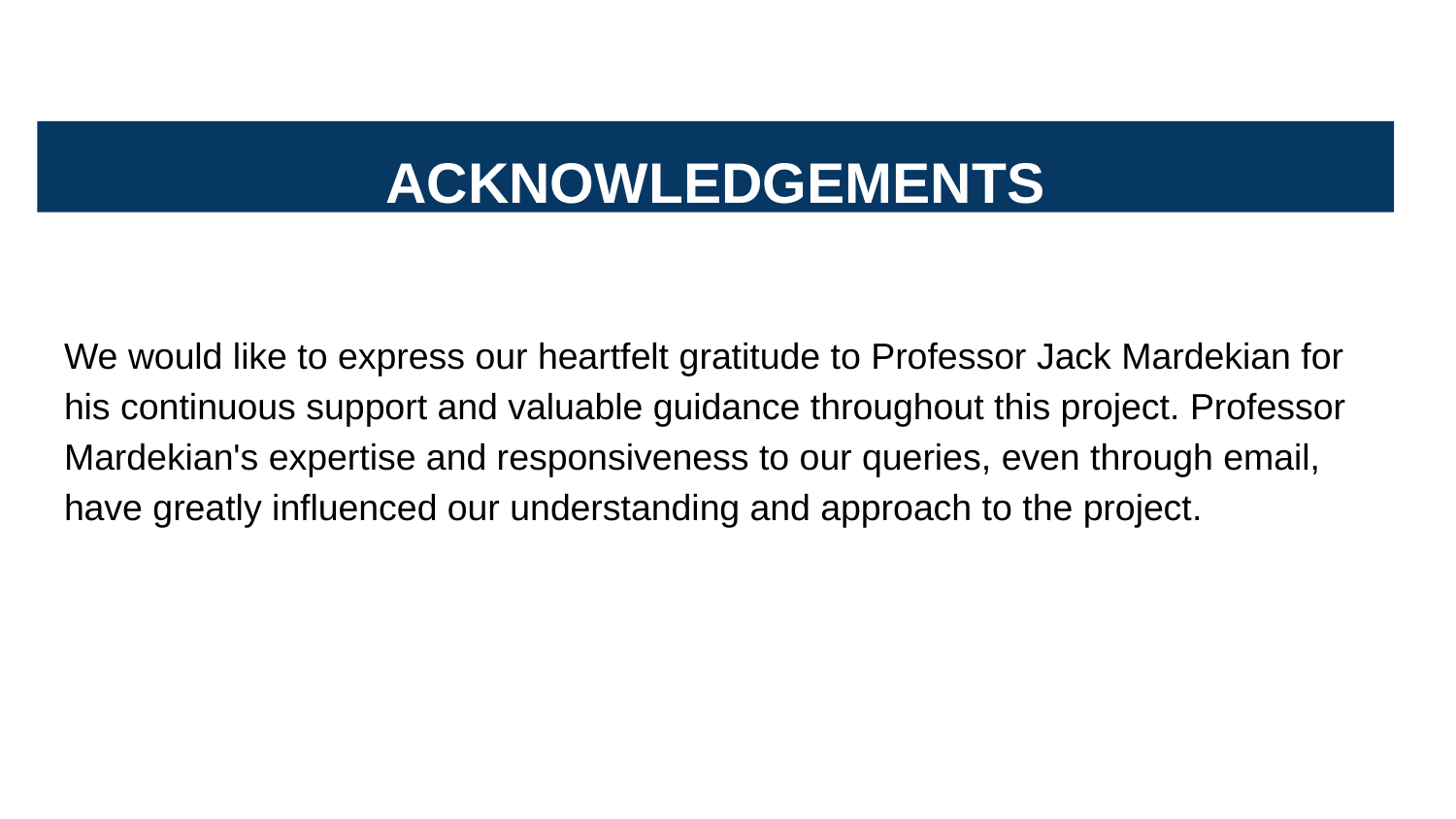

# ACKNOWLEDGEMENTS

We would like to express our heartfelt gratitude to Professor Jack Mardekian for his continuous support and valuable guidance throughout this project. Professor Mardekian's expertise and responsiveness to our queries, even through email, have greatly influenced our understanding and approach to the project.